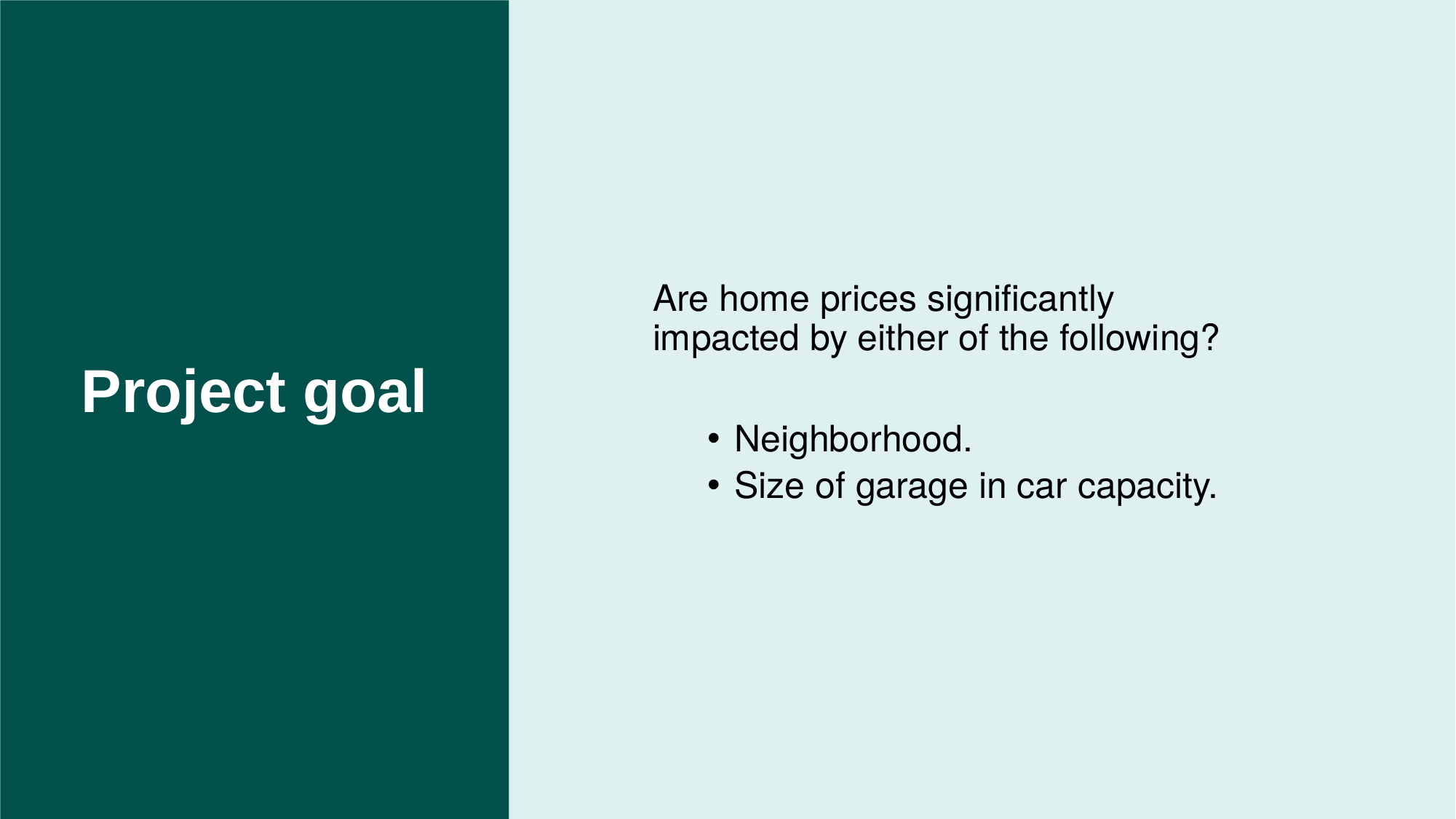

Are home prices significantly impacted by either of the following?

Neighborhood.
Size of garage in car capacity.
# Project goal